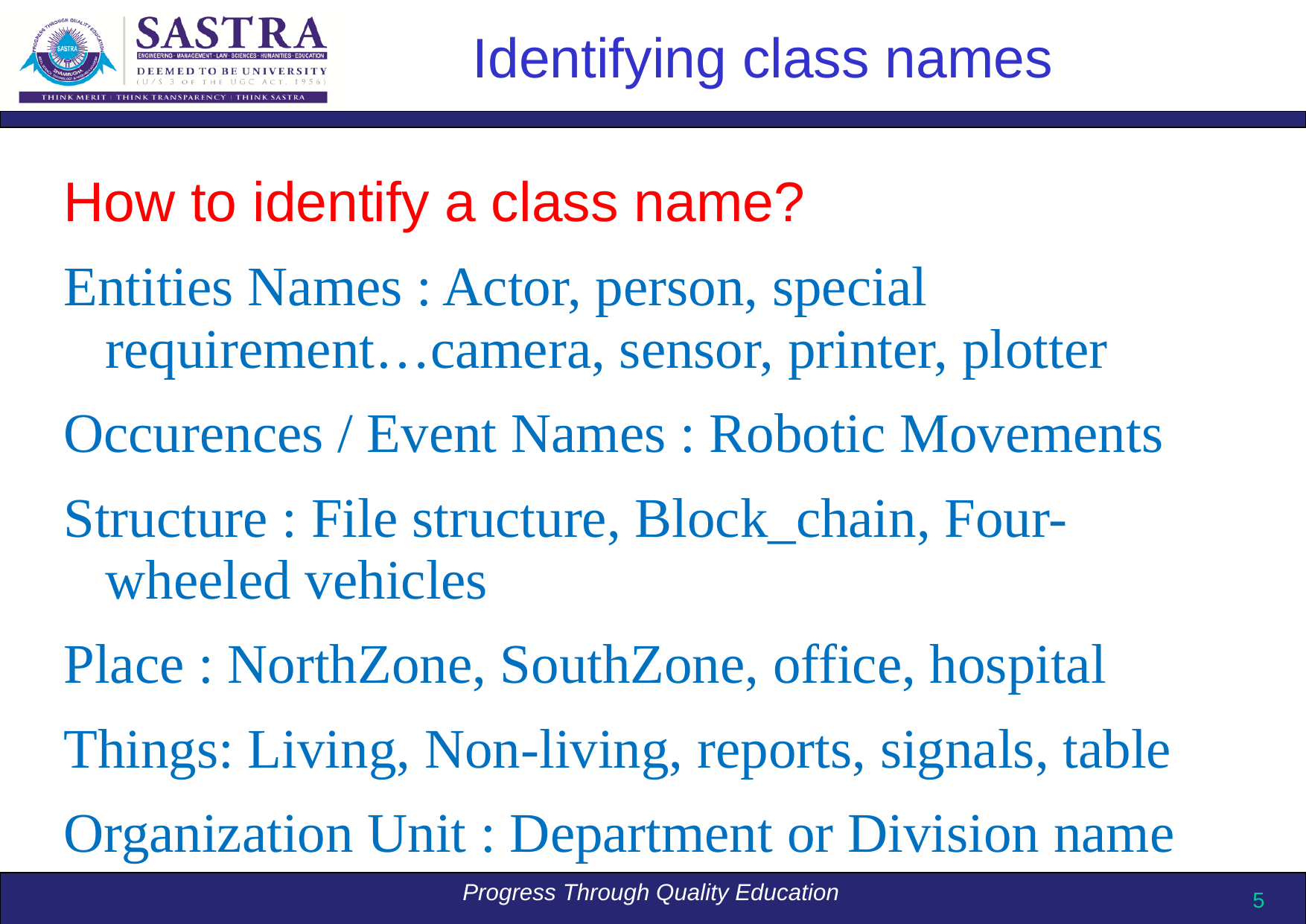

# Identifying class names
How to identify a class name?
Entities Names : Actor, person, special requirement…camera, sensor, printer, plotter
Occurences / Event Names : Robotic Movements
Structure : File structure, Block_chain, Four-wheeled vehicles
Place : NorthZone, SouthZone, office, hospital
Things: Living, Non-living, reports, signals, table
Organization Unit : Department or Division name
5